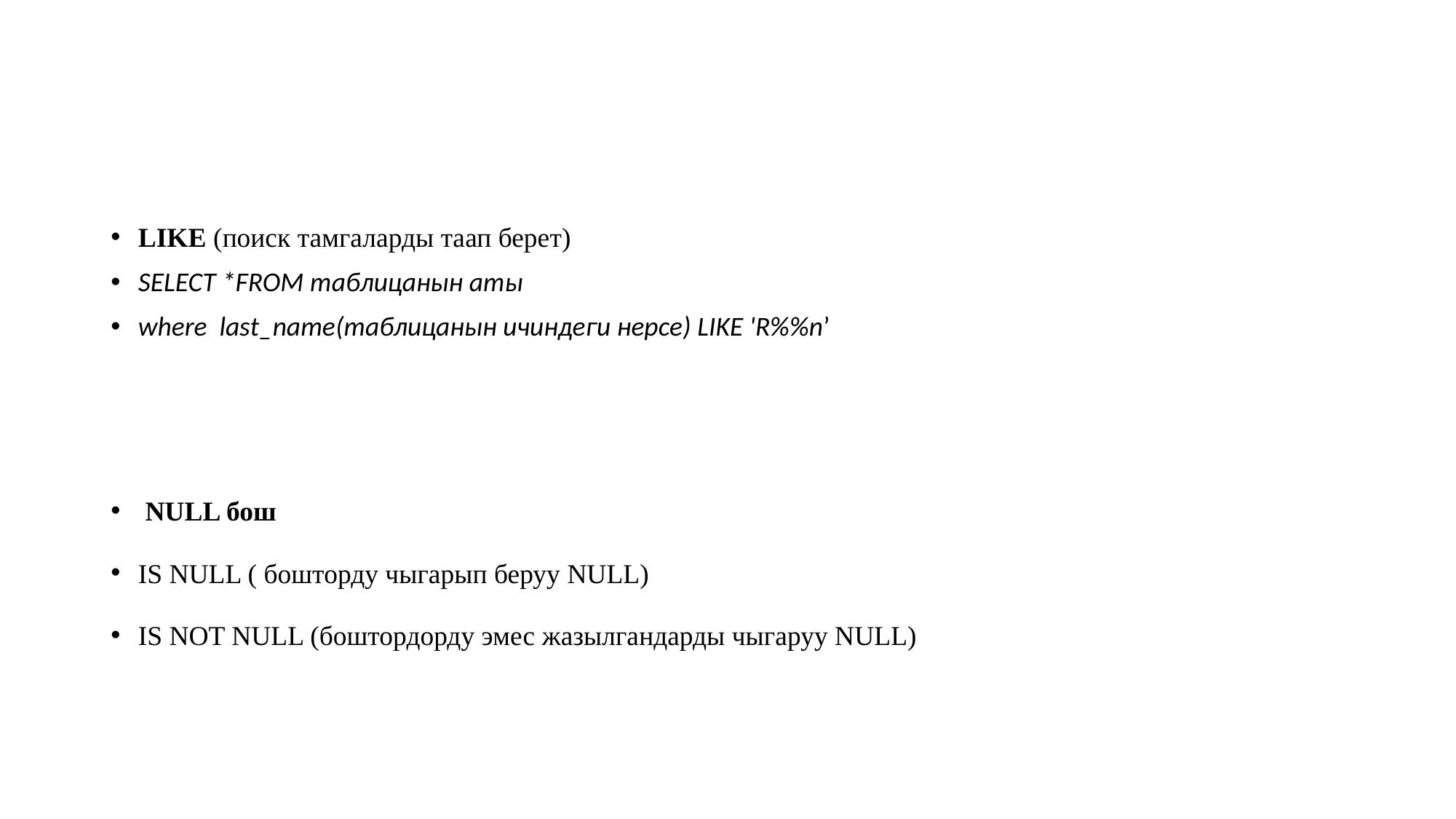

#
LIKE (поиск тамгаларды таап берет)
SELECT *FROM таблицанын аты
where  last_name(таблицанын ичиндеги нерсе) LIKE 'R%%n’

 NULL бош
IS NULL ( бошторду чыгарып беруу NULL)
IS NOT NULL (боштордорду эмес жазылгандарды чыгаруу NULL)